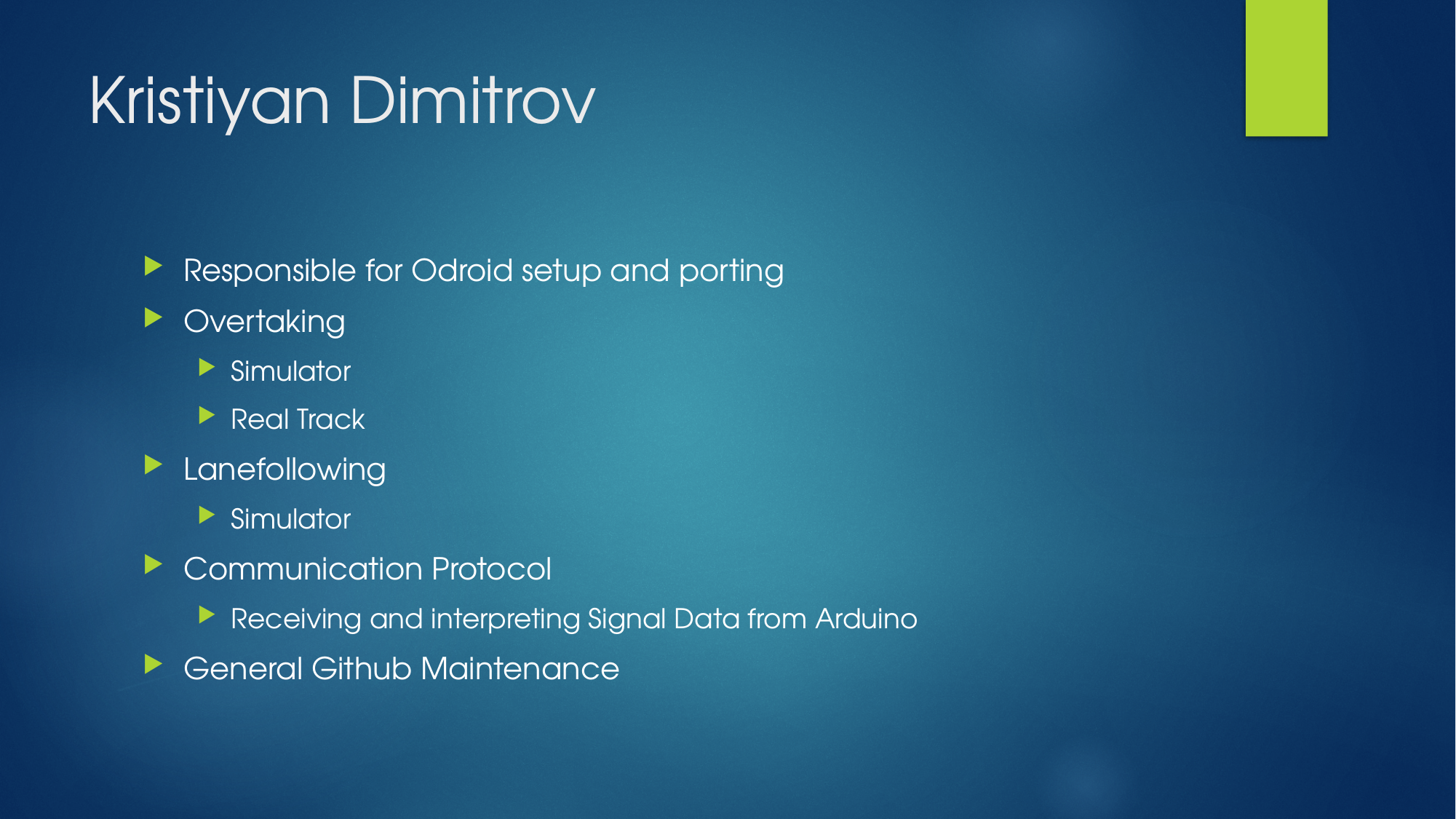

# Kristiyan Dimitrov
Responsible for Odroid setup and porting
Overtaking
Simulator
Real Track
Lanefollowing
Simulator
Communication Protocol
Receiving and interpreting Signal Data from Arduino
General Github Maintenance